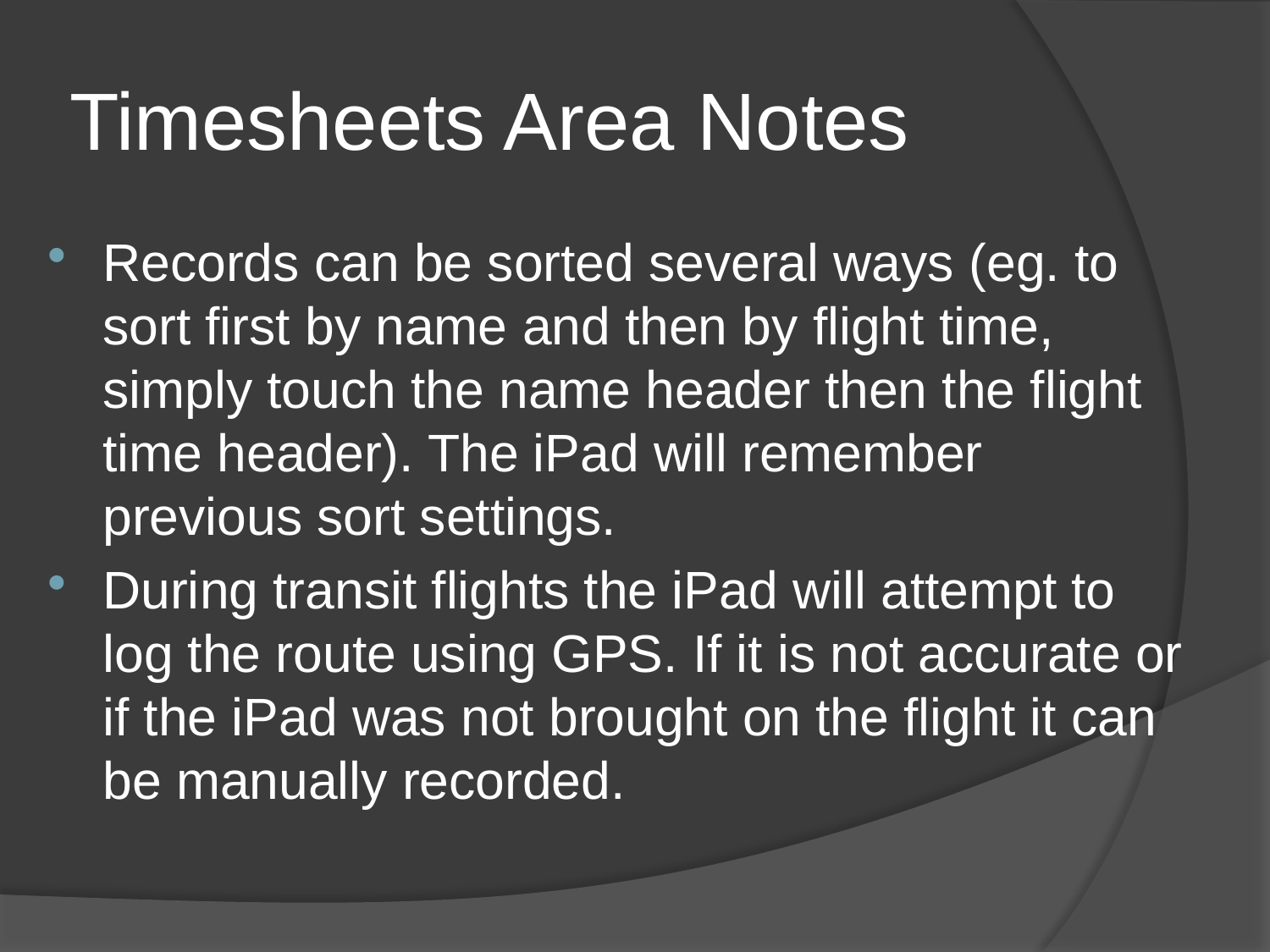

# Timesheets Area Notes
Records can be sorted several ways (eg. to sort first by name and then by flight time, simply touch the name header then the flight time header). The iPad will remember previous sort settings.
During transit flights the iPad will attempt to log the route using GPS. If it is not accurate or if the iPad was not brought on the flight it can be manually recorded.